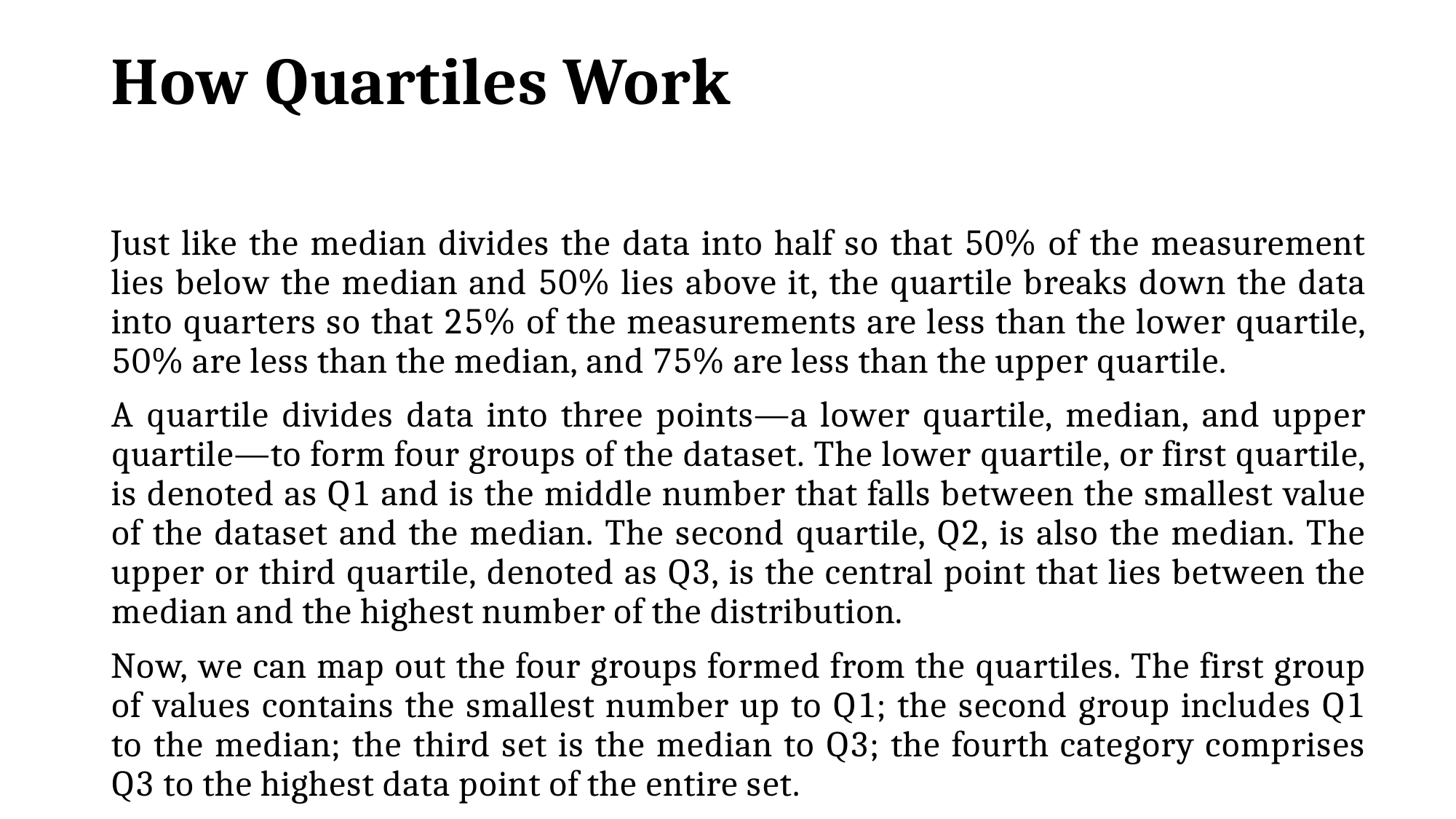

# How Quartiles Work
Just like the median divides the data into half so that 50% of the measurement lies below the median and 50% lies above it, the quartile breaks down the data into quarters so that 25% of the measurements are less than the lower quartile, 50% are less than the median, and 75% are less than the upper quartile.
A quartile divides data into three points—a lower quartile, median, and upper quartile—to form four groups of the dataset. The lower quartile, or first quartile, is denoted as Q1 and is the middle number that falls between the smallest value of the dataset and the median. The second quartile, Q2, is also the median. The upper or third quartile, denoted as Q3, is the central point that lies between the median and the highest number of the distribution.
Now, we can map out the four groups formed from the quartiles. The first group of values contains the smallest number up to Q1; the second group includes Q1 to the median; the third set is the median to Q3; the fourth category comprises Q3 to the highest data point of the entire set.